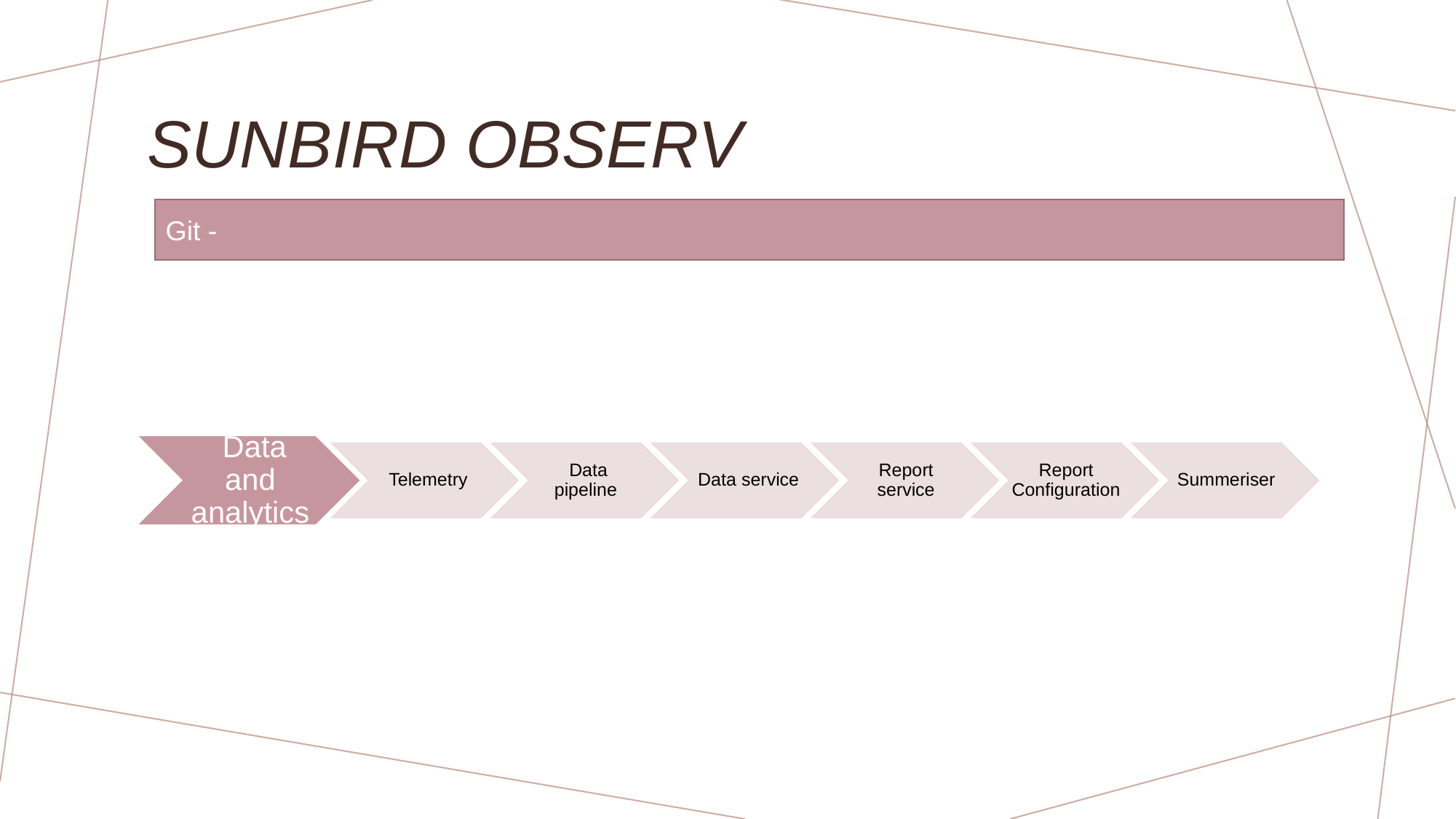

# Sunbird observ
Git -
 Data and analytics
 Telemetry
 Data pipeline
 Data service
Report service
Report Configuration
Summeriser